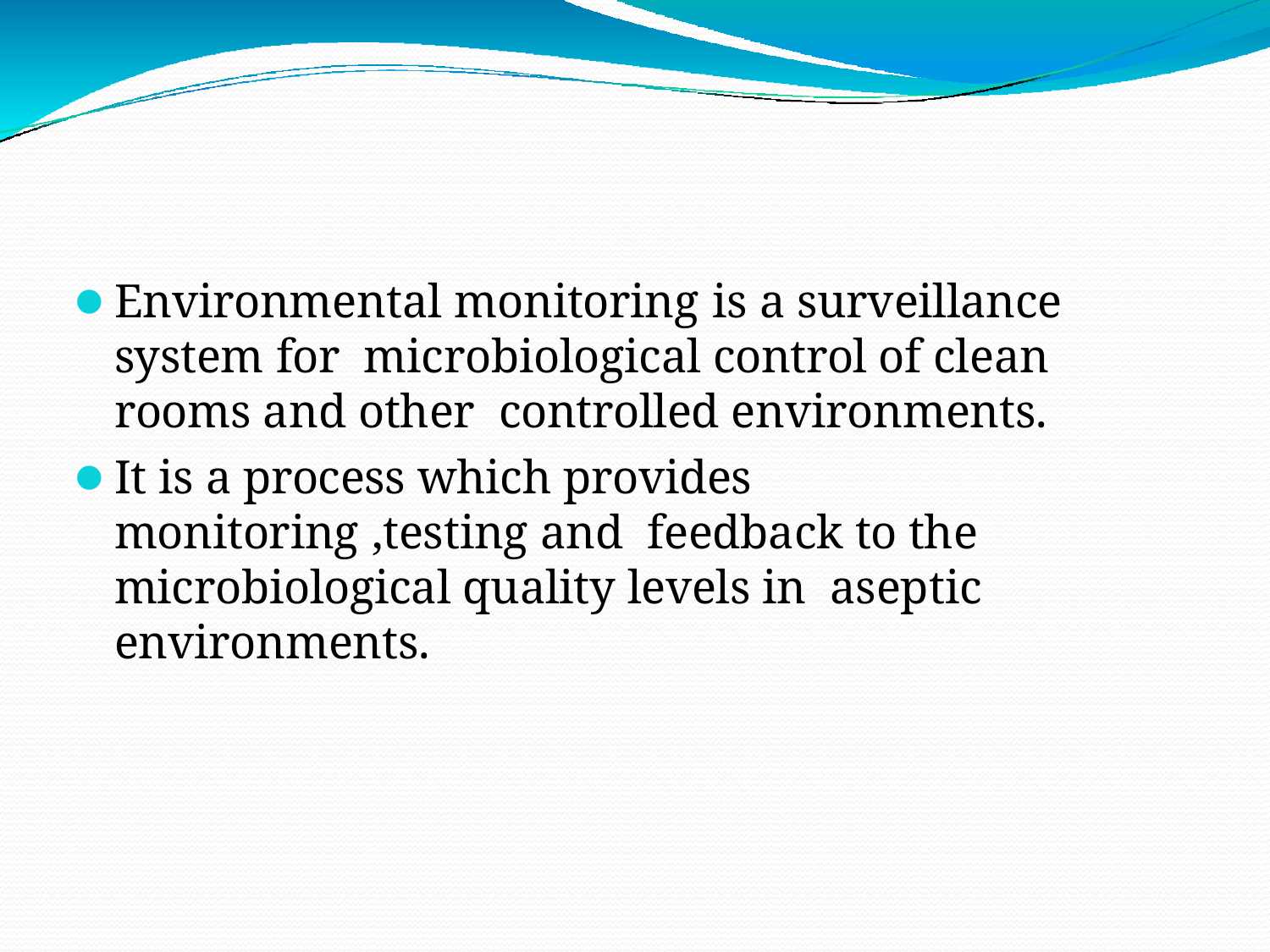

Environmental monitoring is a surveillance system for  microbiological control of clean rooms and other  controlled environments.
It is a process which provides monitoring ,testing and  feedback to the microbiological quality levels in  aseptic environments.